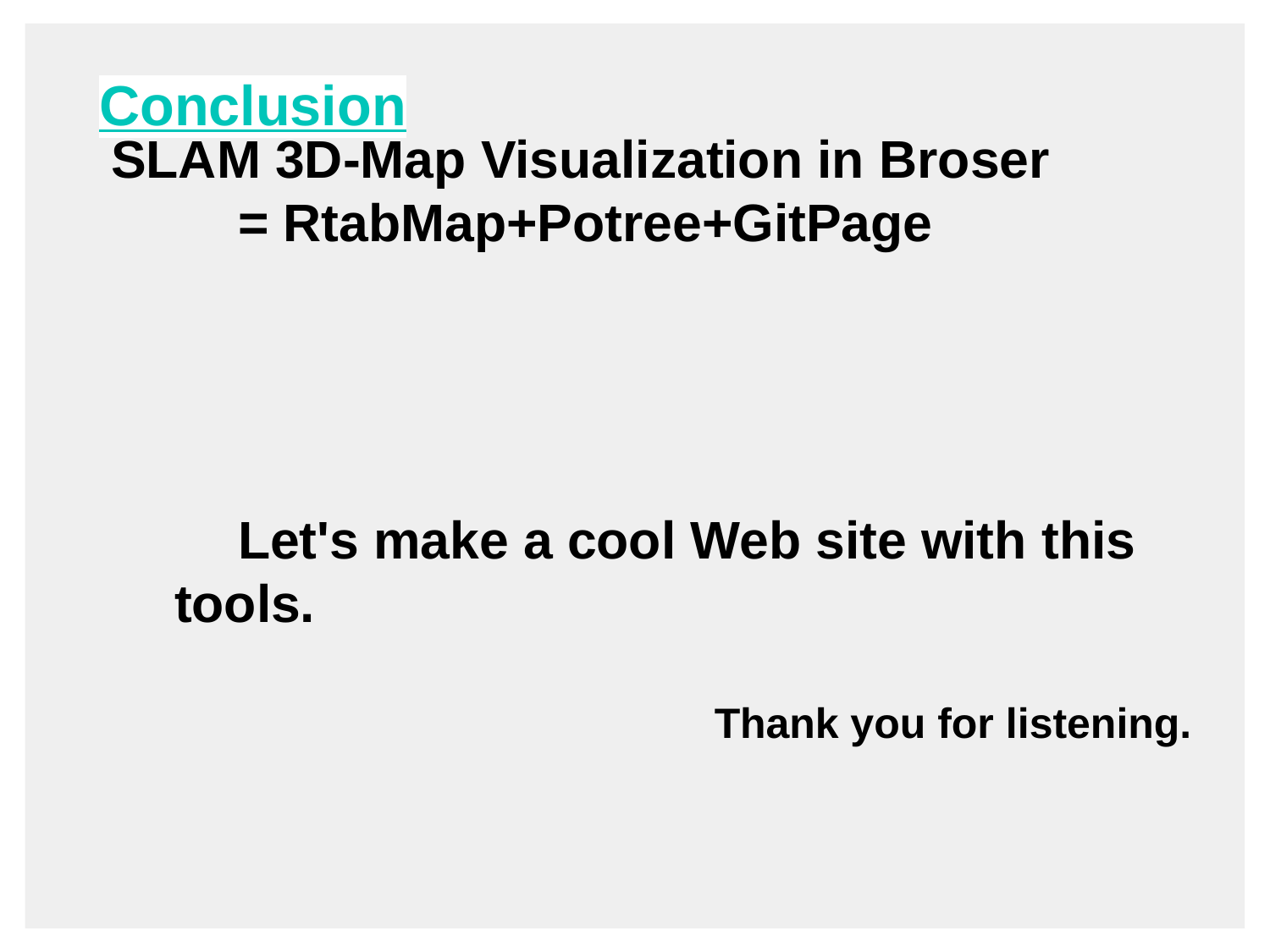

Conclusion

SLAM 3D-Map Visualization in Broser
= RtabMap+Potree+GitPage

Let's make a cool Web site with this tools.

Thank you for listening.